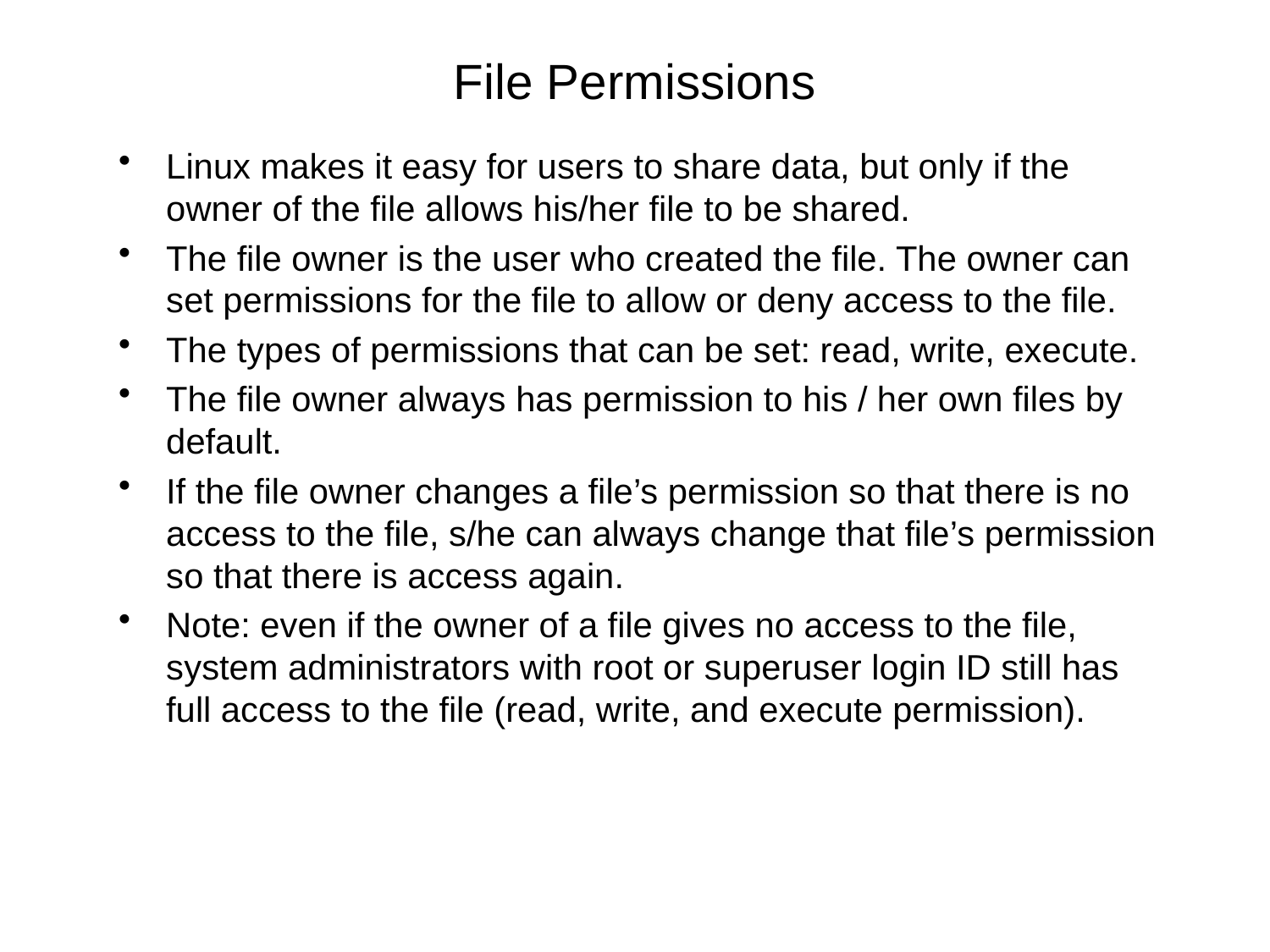

# File Permissions
Linux makes it easy for users to share data, but only if the owner of the file allows his/her file to be shared.
The file owner is the user who created the file. The owner can set permissions for the file to allow or deny access to the file.
The types of permissions that can be set: read, write, execute.
The file owner always has permission to his / her own files by default.
If the file owner changes a file’s permission so that there is no access to the file, s/he can always change that file’s permission so that there is access again.
Note: even if the owner of a file gives no access to the file, system administrators with root or superuser login ID still has full access to the file (read, write, and execute permission).